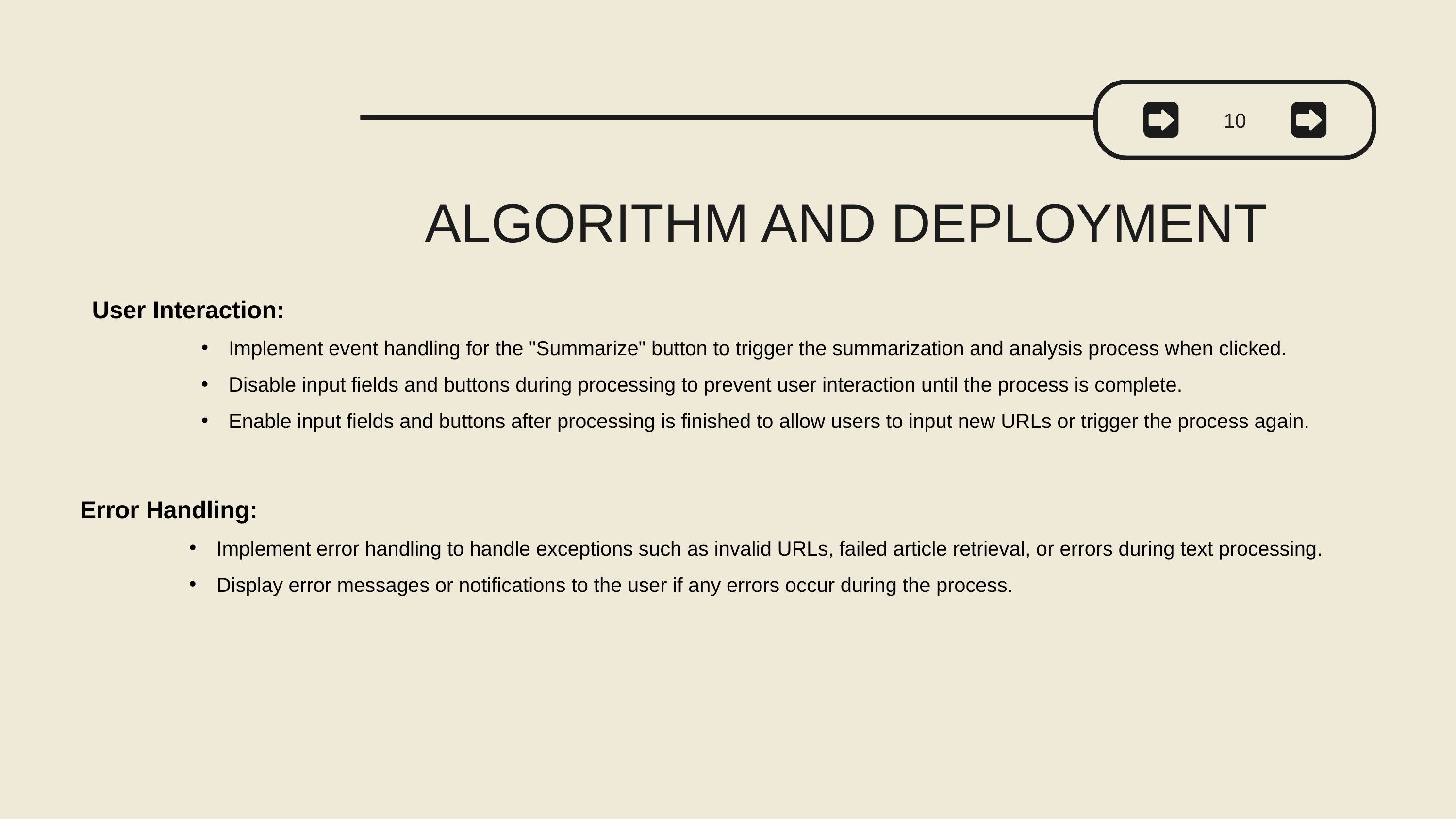

10

ALGORITHM AND DEPLOYMENT
User Interaction:
Implement event handling for the "Summarize" button to trigger the summarization and analysis process when clicked.
Disable input fields and buttons during processing to prevent user interaction until the process is complete.
Enable input fields and buttons after processing is finished to allow users to input new URLs or trigger the process again.
Error Handling:
Implement error handling to handle exceptions such as invalid URLs, failed article retrieval, or errors during text processing.
Display error messages or notifications to the user if any errors occur during the process.